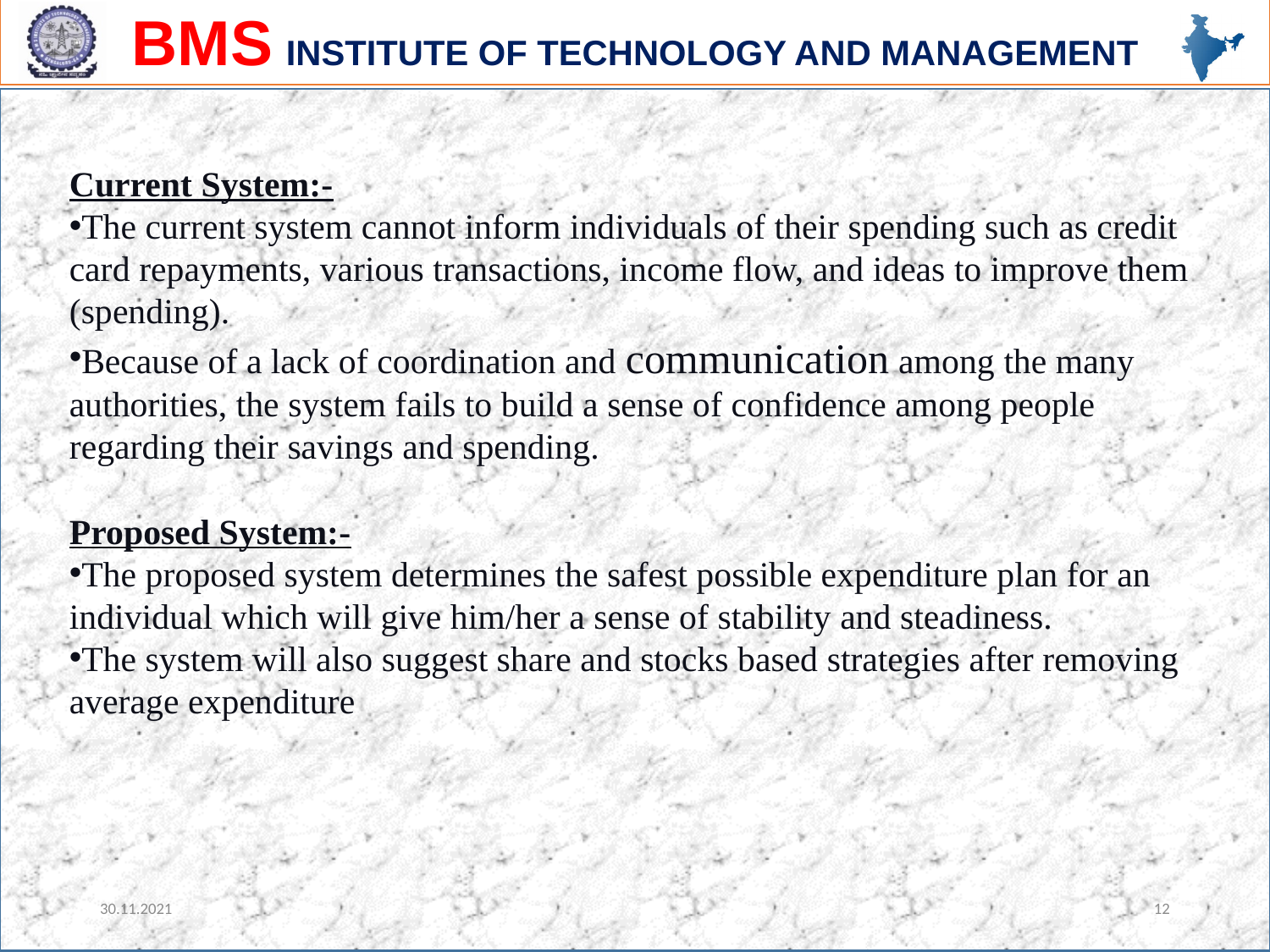

Current System:-
The current system cannot inform individuals of their spending such as credit card repayments, various transactions, income flow, and ideas to improve them (spending).
Because of a lack of coordination and communication among the many authorities, the system fails to build a sense of confidence among people regarding their savings and spending.

Proposed System:-
The proposed system determines the safest possible expenditure plan for an individual which will give him/her a sense of stability and steadiness.
The system will also suggest share and stocks based strategies after removing average expenditure

30.11.2021
12